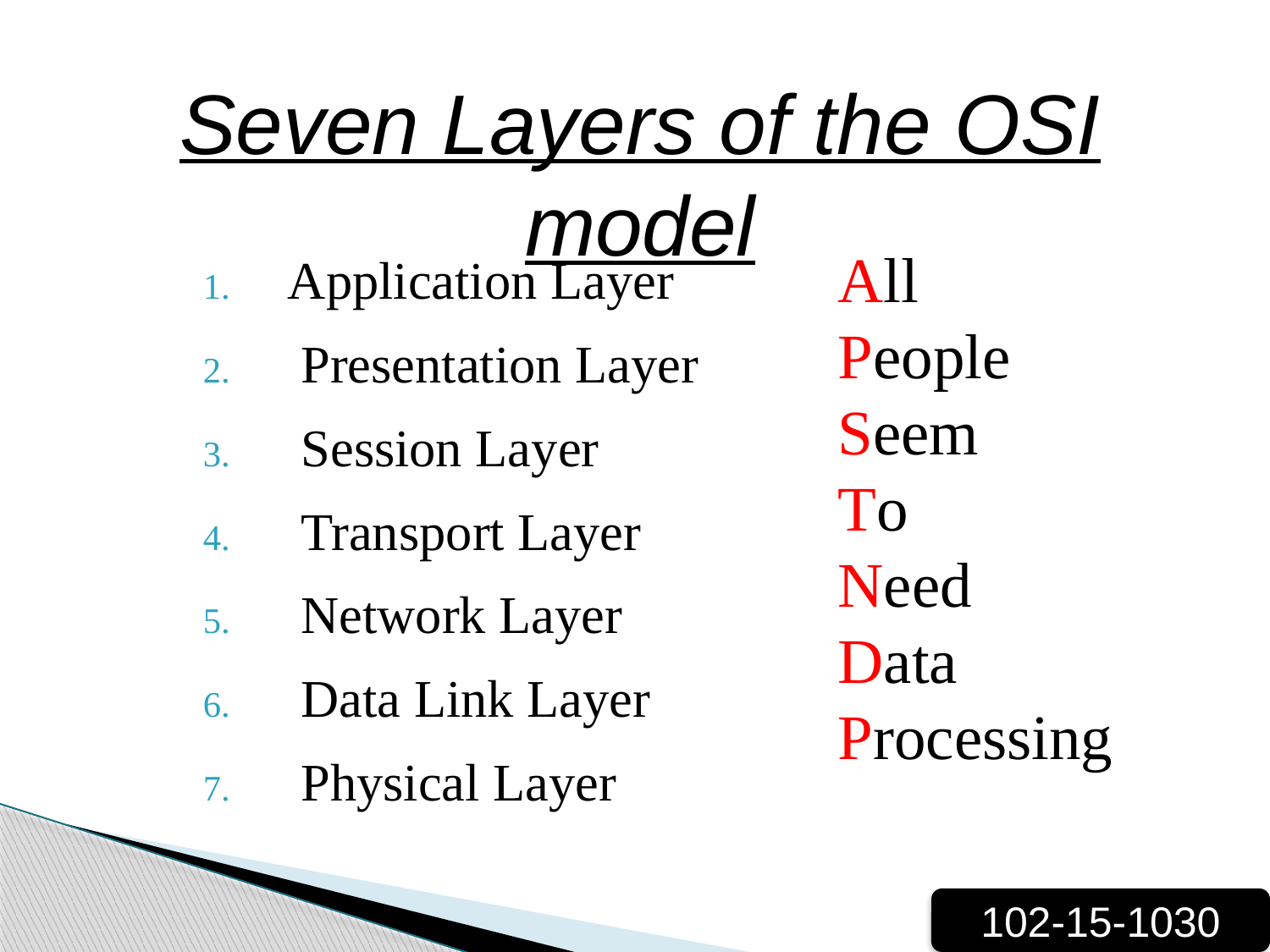

Seven Layers of the OSI model
All
People
Seem
To
Need
Data
Processing
 Application Layer
  Presentation Layer
  Session Layer
  Transport Layer
  Network Layer
  Data Link Layer
  Physical Layer
102-15-1030